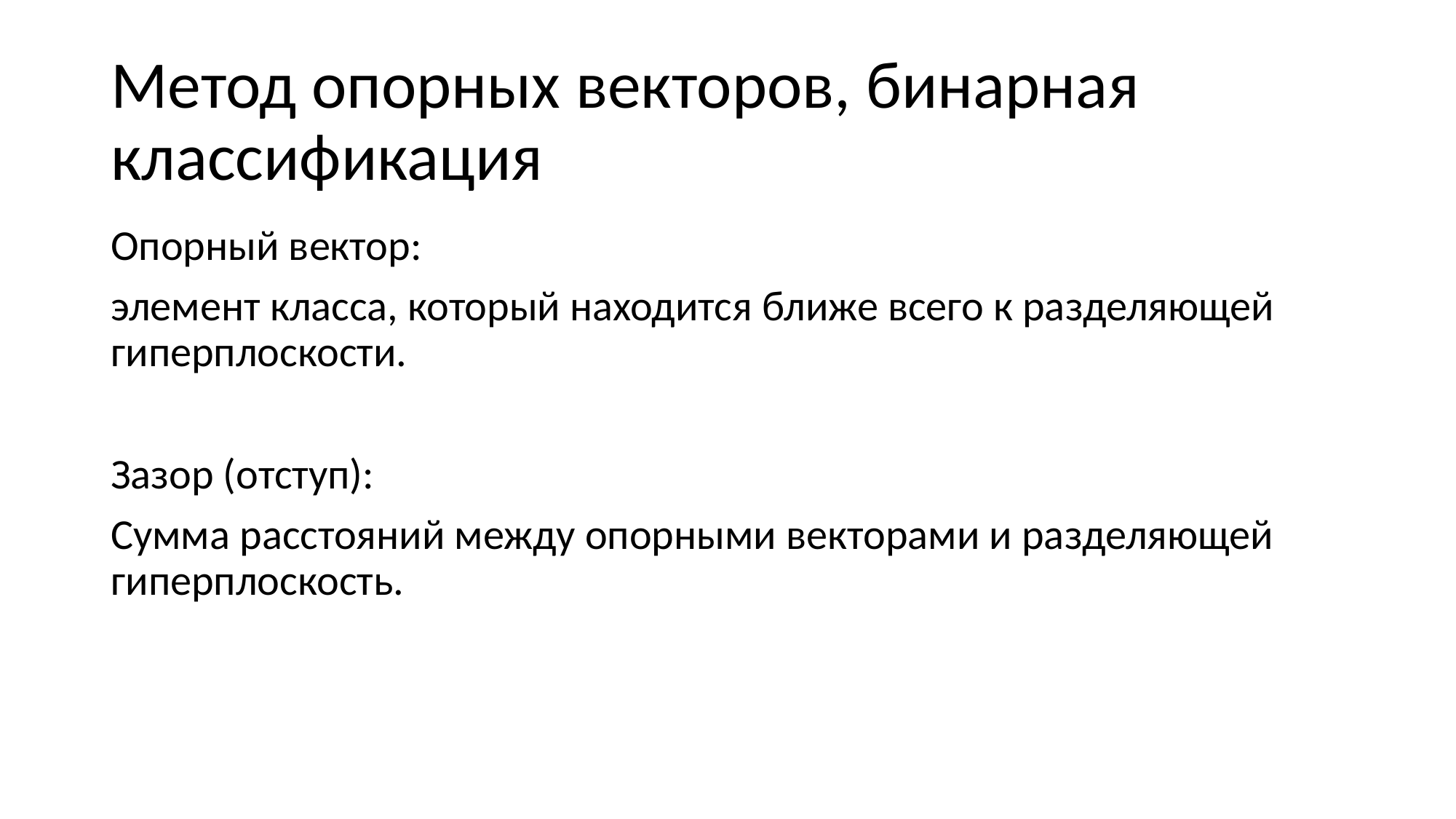

# Метод опорных векторов, бинарная классификация
Опорный вектор:
элемент класса, который находится ближе всего к разделяющей гиперплоскости.

Зазор (отступ):
Сумма расстояний между опорными векторами и разделяющей гиперплоскость.